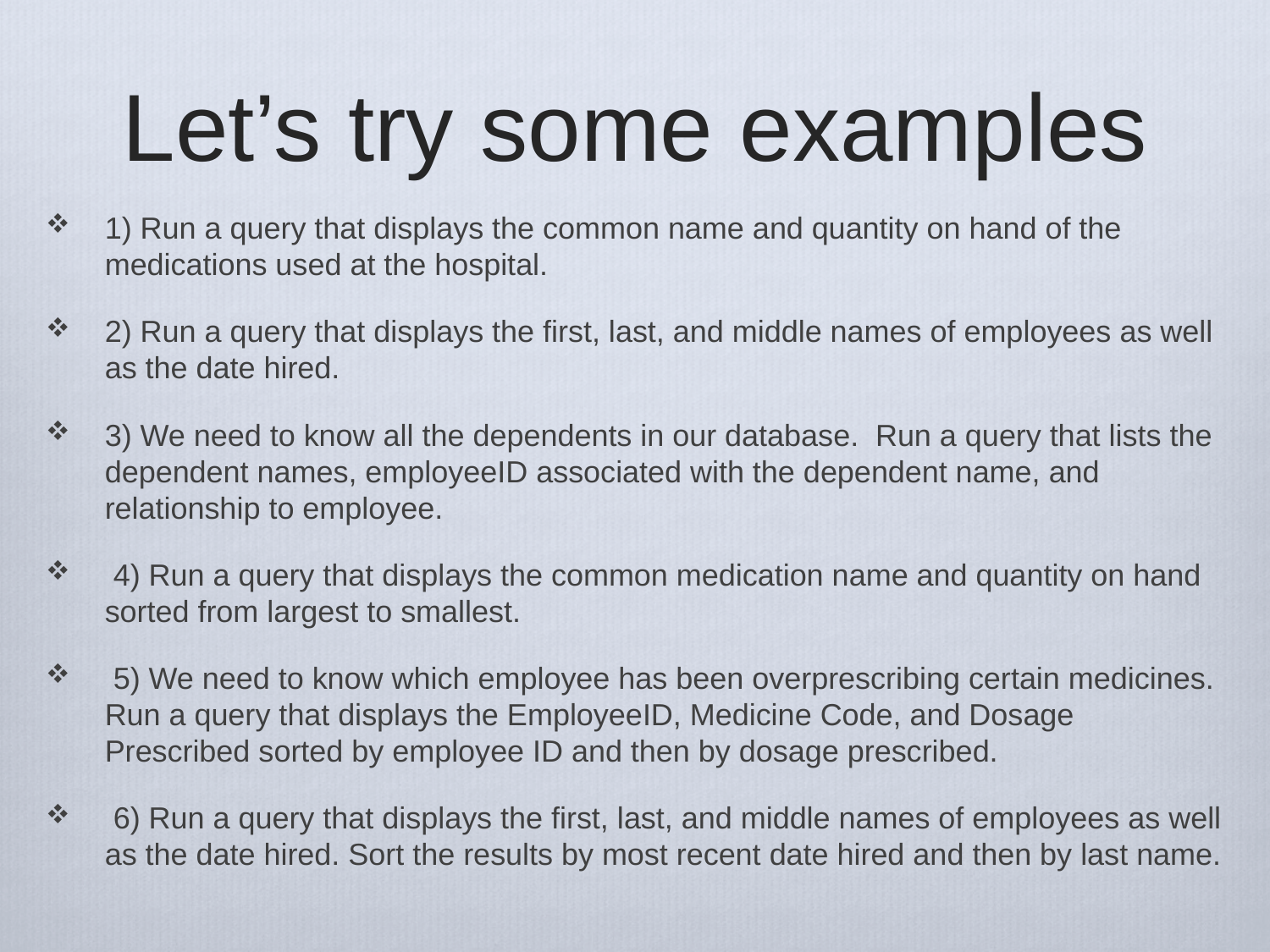

# Let’s try some examples
1) Run a query that displays the common name and quantity on hand of the medications used at the hospital.
2) Run a query that displays the first, last, and middle names of employees as well as the date hired.
3) We need to know all the dependents in our database.  Run a query that lists the dependent names, employeeID associated with the dependent name, and relationship to employee.
 4) Run a query that displays the common medication name and quantity on hand sorted from largest to smallest.
 5) We need to know which employee has been overprescribing certain medicines.  Run a query that displays the EmployeeID, Medicine Code, and Dosage Prescribed sorted by employee ID and then by dosage prescribed.
 6) Run a query that displays the first, last, and middle names of employees as well as the date hired. Sort the results by most recent date hired and then by last name.